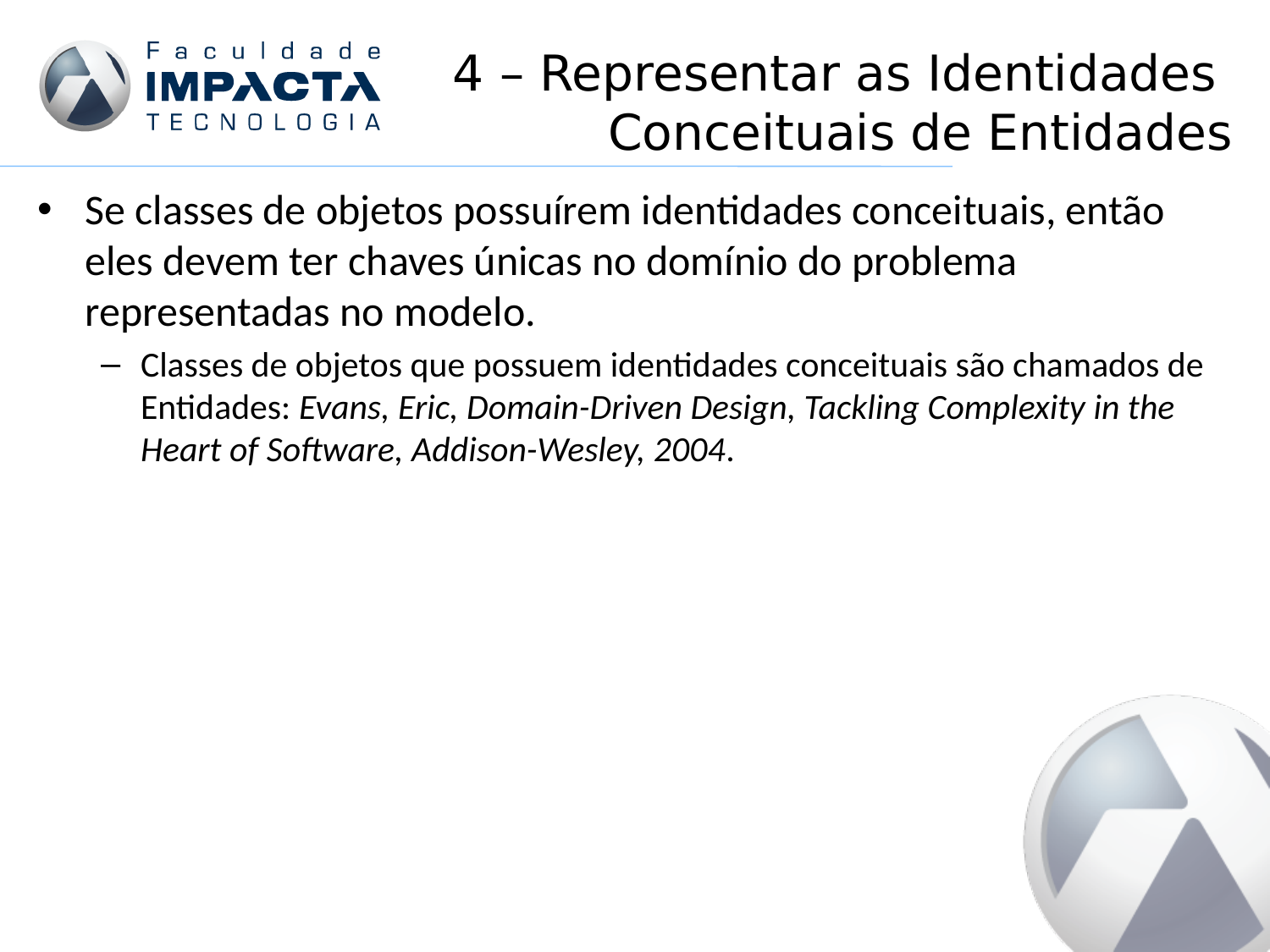

# 4 – Representar as Identidades Conceituais de Entidades
Se classes de objetos possuírem identidades conceituais, então eles devem ter chaves únicas no domínio do problema representadas no modelo.
Classes de objetos que possuem identidades conceituais são chamados de Entidades: Evans, Eric, Domain-Driven Design, Tackling Complexity in the Heart of Software, Addison-Wesley, 2004.